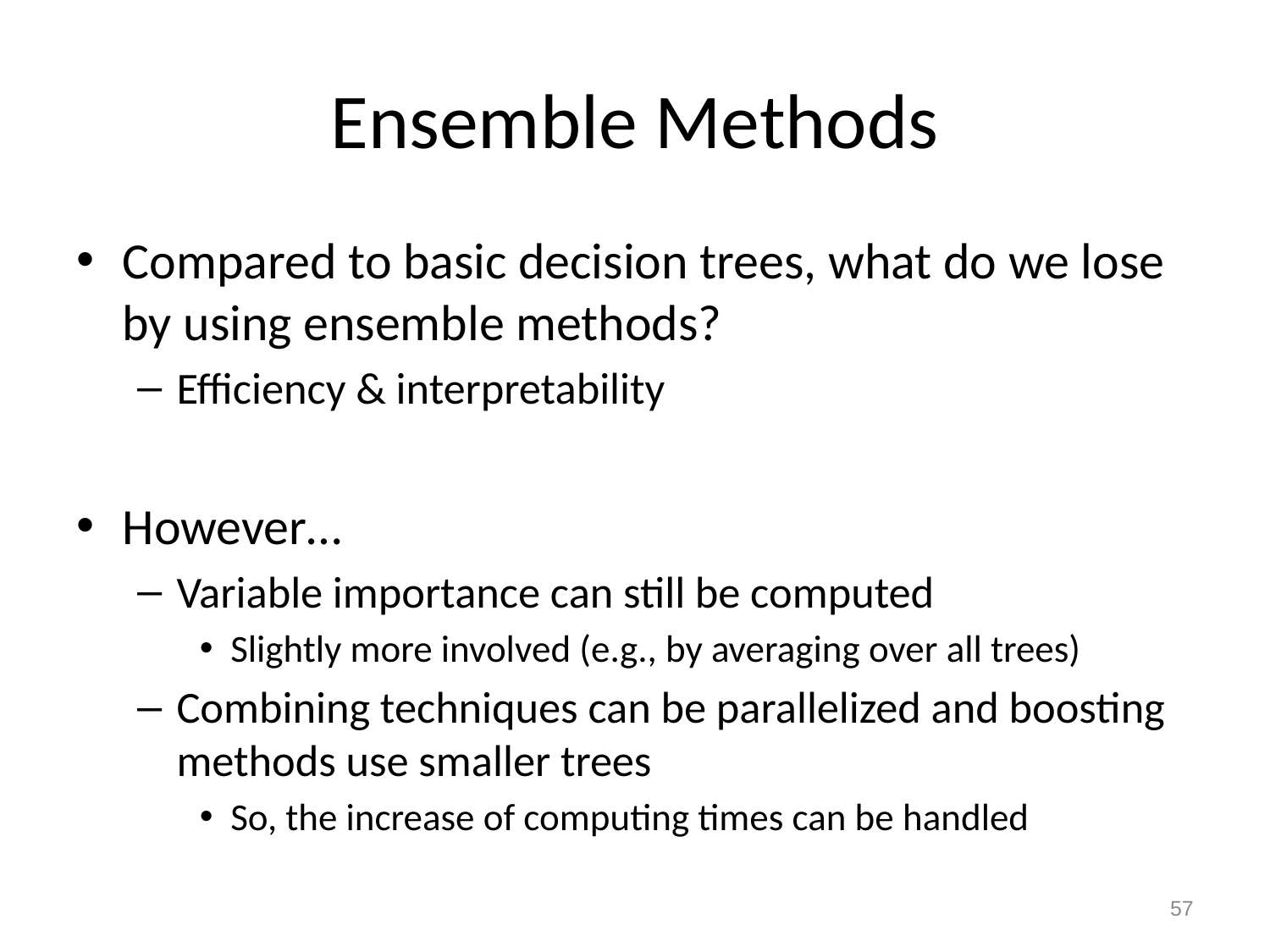

# Ensemble Methods
Compared to basic decision trees, what do we lose by using ensemble methods?
Efficiency & interpretability

However…
Variable importance can still be computed
Slightly more involved (e.g., by averaging over all trees)
Combining techniques can be parallelized and boosting methods use smaller trees
So, the increase of computing times can be handled

57